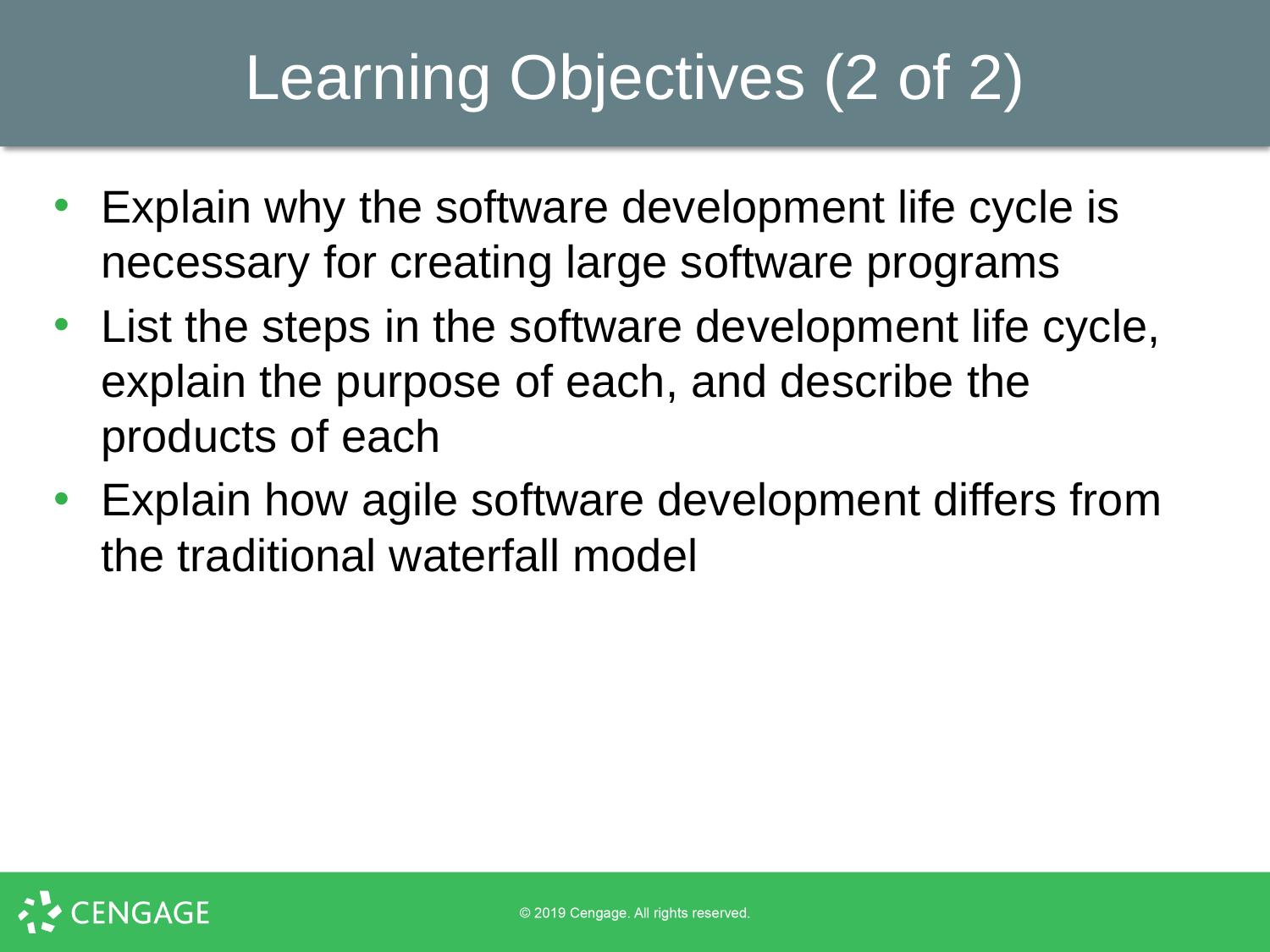

# Learning Objectives (2 of 2)
Explain why the software development life cycle is necessary for creating large software programs
List the steps in the software development life cycle, explain the purpose of each, and describe the products of each
Explain how agile software development differs from the traditional waterfall model